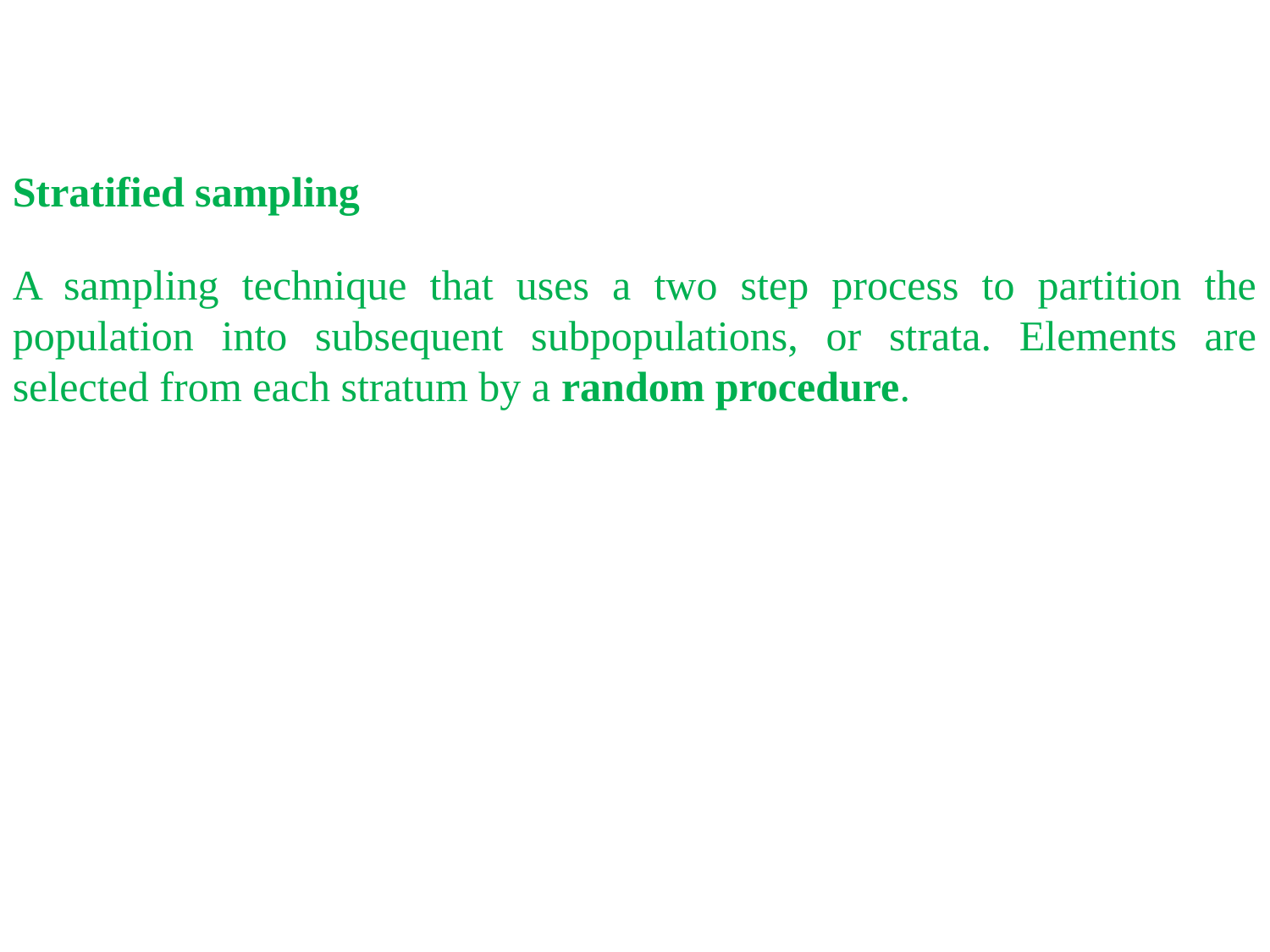

Stratified sampling

A sampling technique that uses a two step process to partition the population into subsequent subpopulations, or strata. Elements are selected from each stratum by a random procedure.